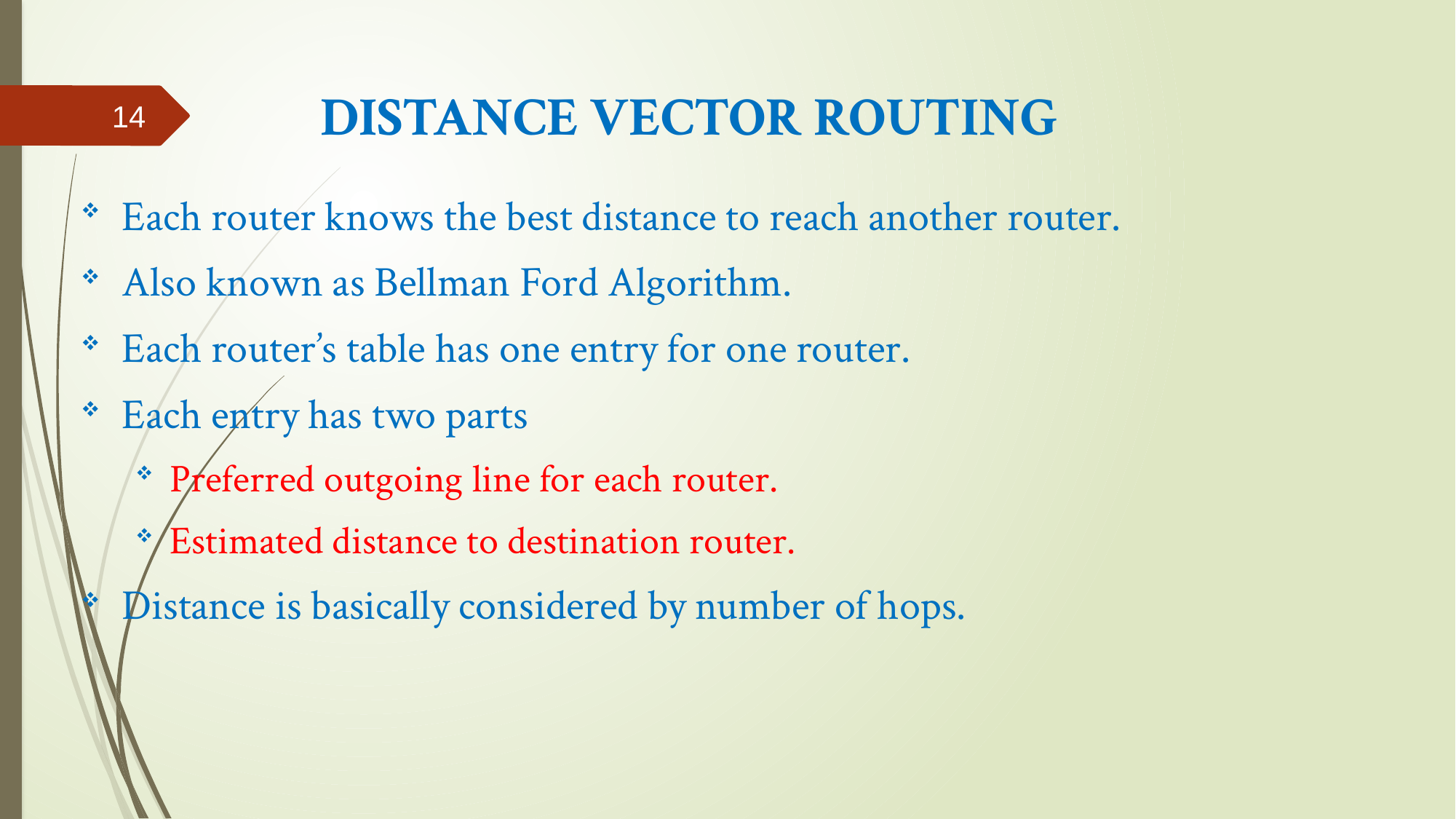

# DISTANCE VECTOR ROUTING
14
Each router knows the best distance to reach another router.
Also known as Bellman Ford Algorithm.
Each router’s table has one entry for one router.
Each entry has two parts
Preferred outgoing line for each router.
Estimated distance to destination router.
Distance is basically considered by number of hops.